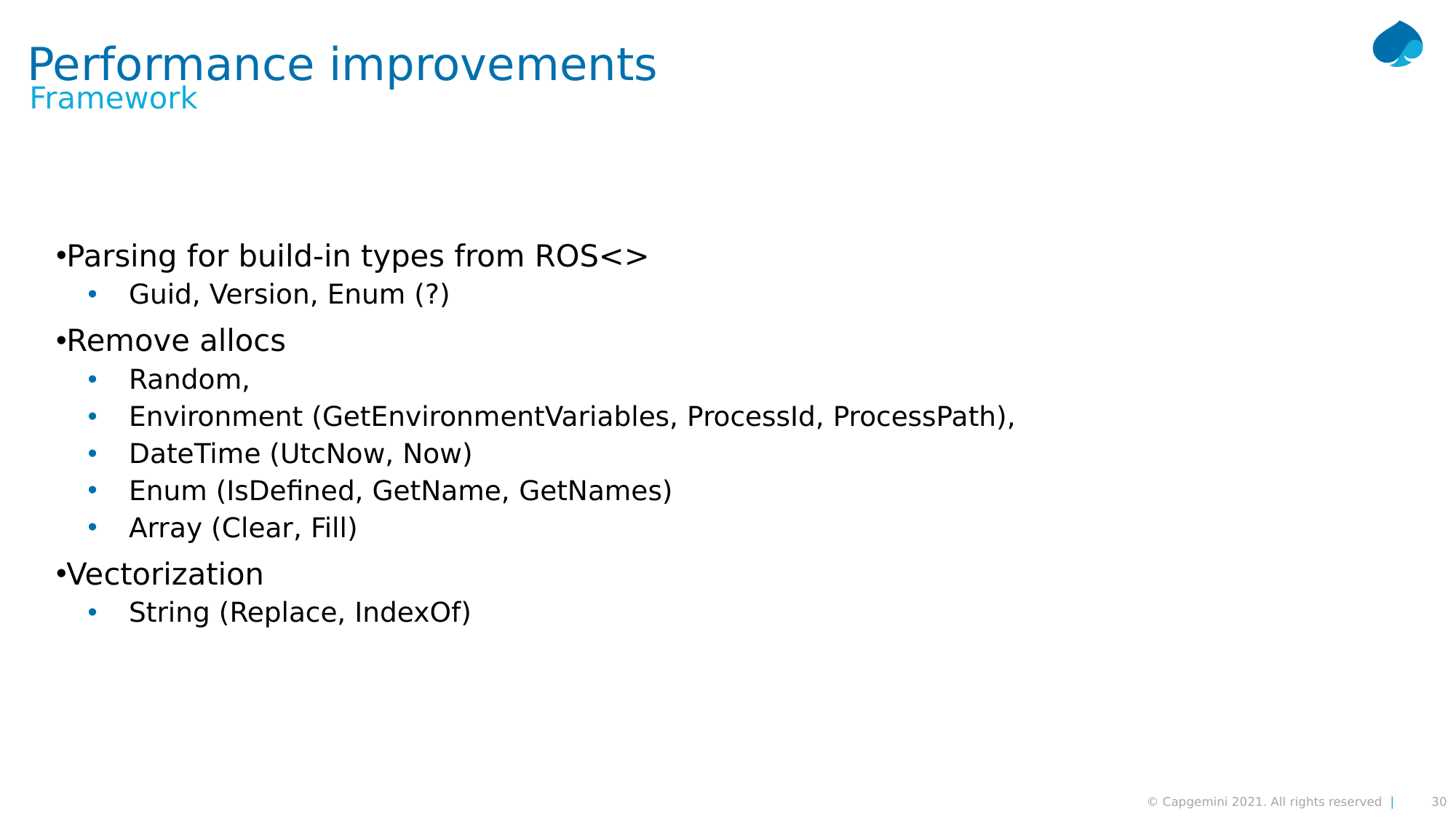

# Performance improvements
Framework

Parsing for build-in types from ROS<>
Guid, Version, Enum (?)
Remove allocs
Random,
Environment (GetEnvironmentVariables, ProcessId, ProcessPath),
DateTime (UtcNow, Now)
Enum (IsDefined, GetName, GetNames)
Array (Clear, Fill)
Vectorization
String (Replace, IndexOf)